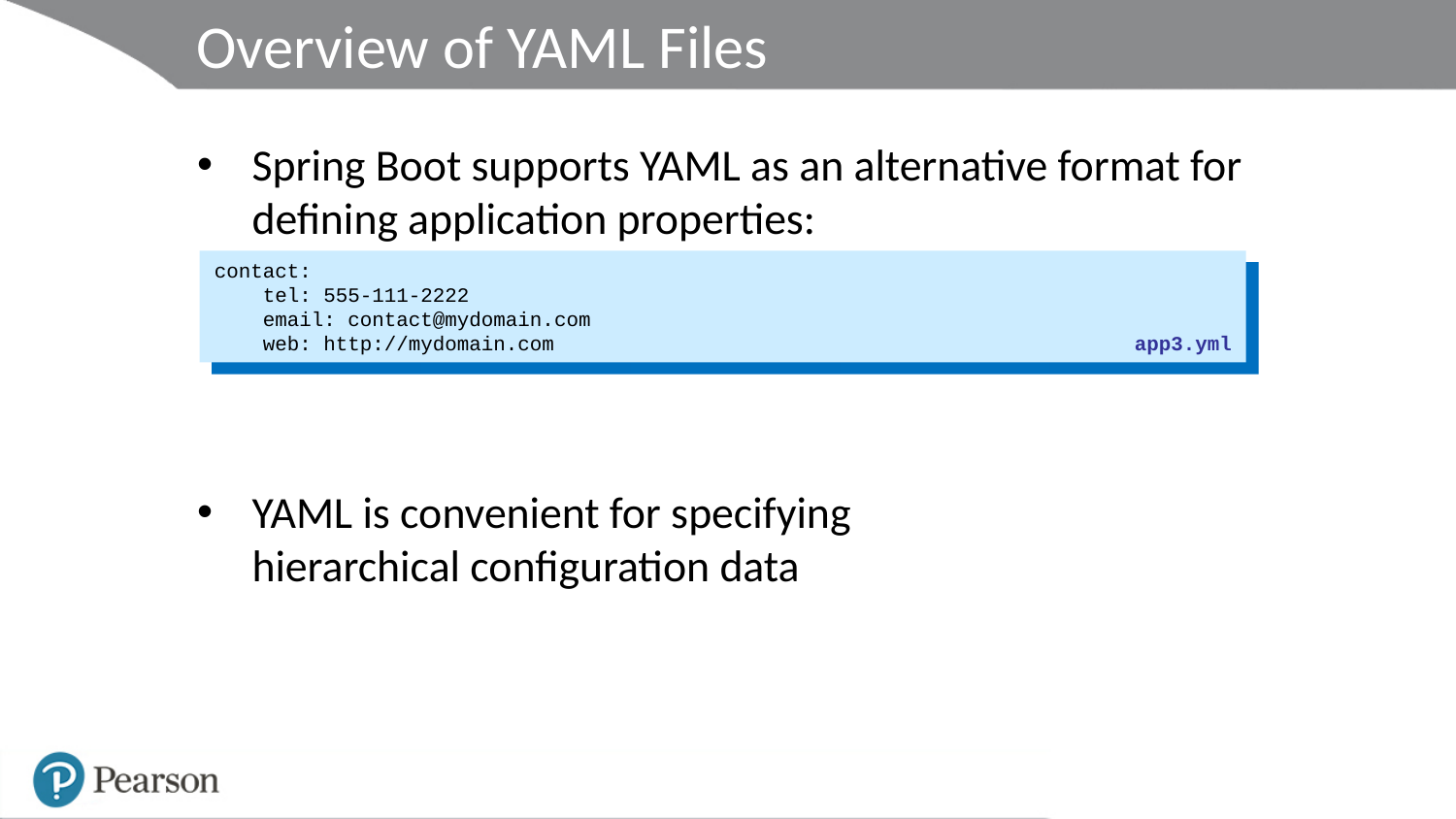

# Overview of YAML Files
Spring Boot supports YAML as an alternative format for defining application properties:

YAML is convenient for specifying
hierarchical configuration data
contact:
    tel: 555-111-2222
    email: contact@mydomain.com
    web: http://mydomain.com
app3.yml